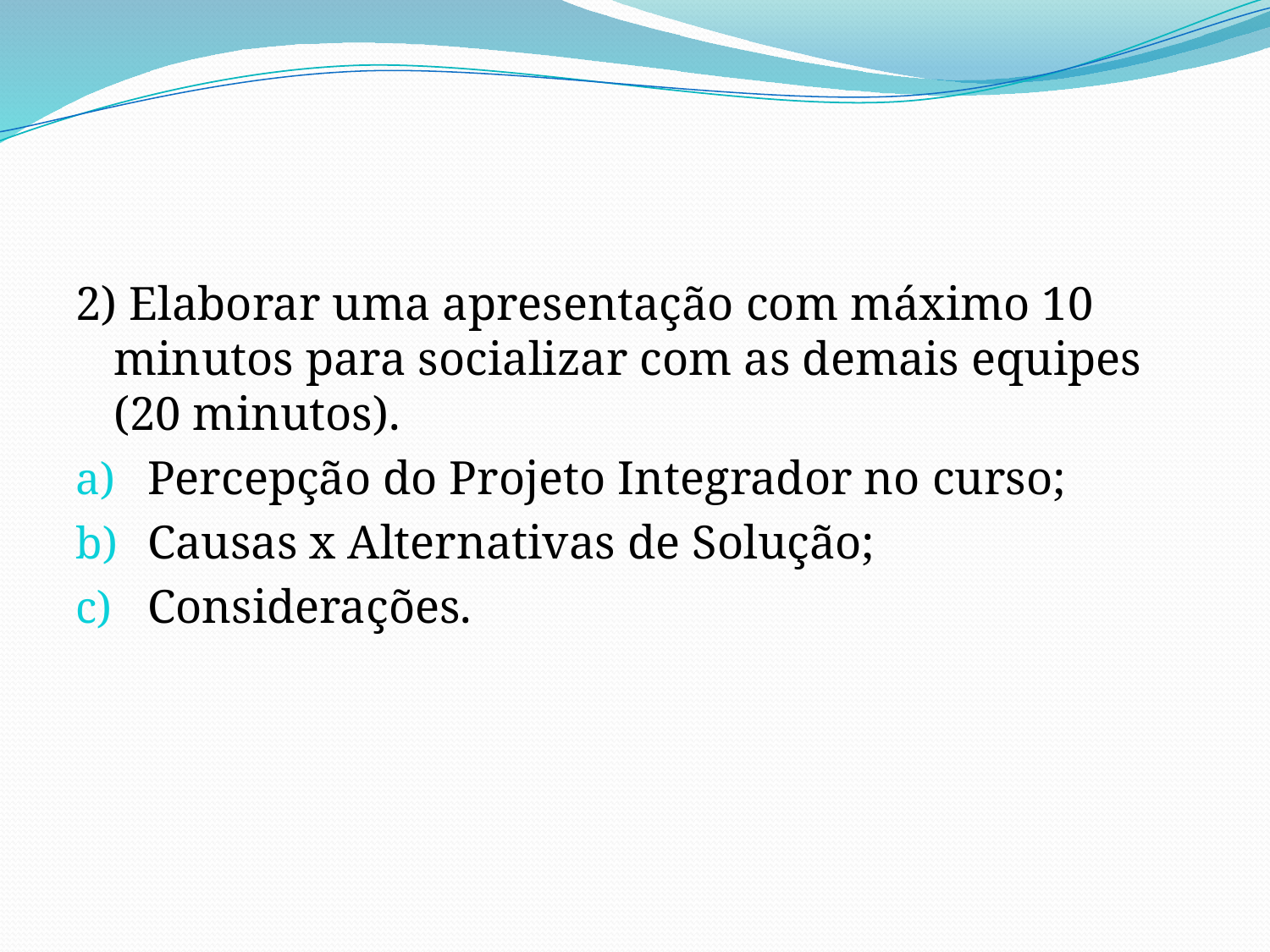

#
2) Elaborar uma apresentação com máximo 10 minutos para socializar com as demais equipes (20 minutos).
Percepção do Projeto Integrador no curso;
Causas x Alternativas de Solução;
Considerações.